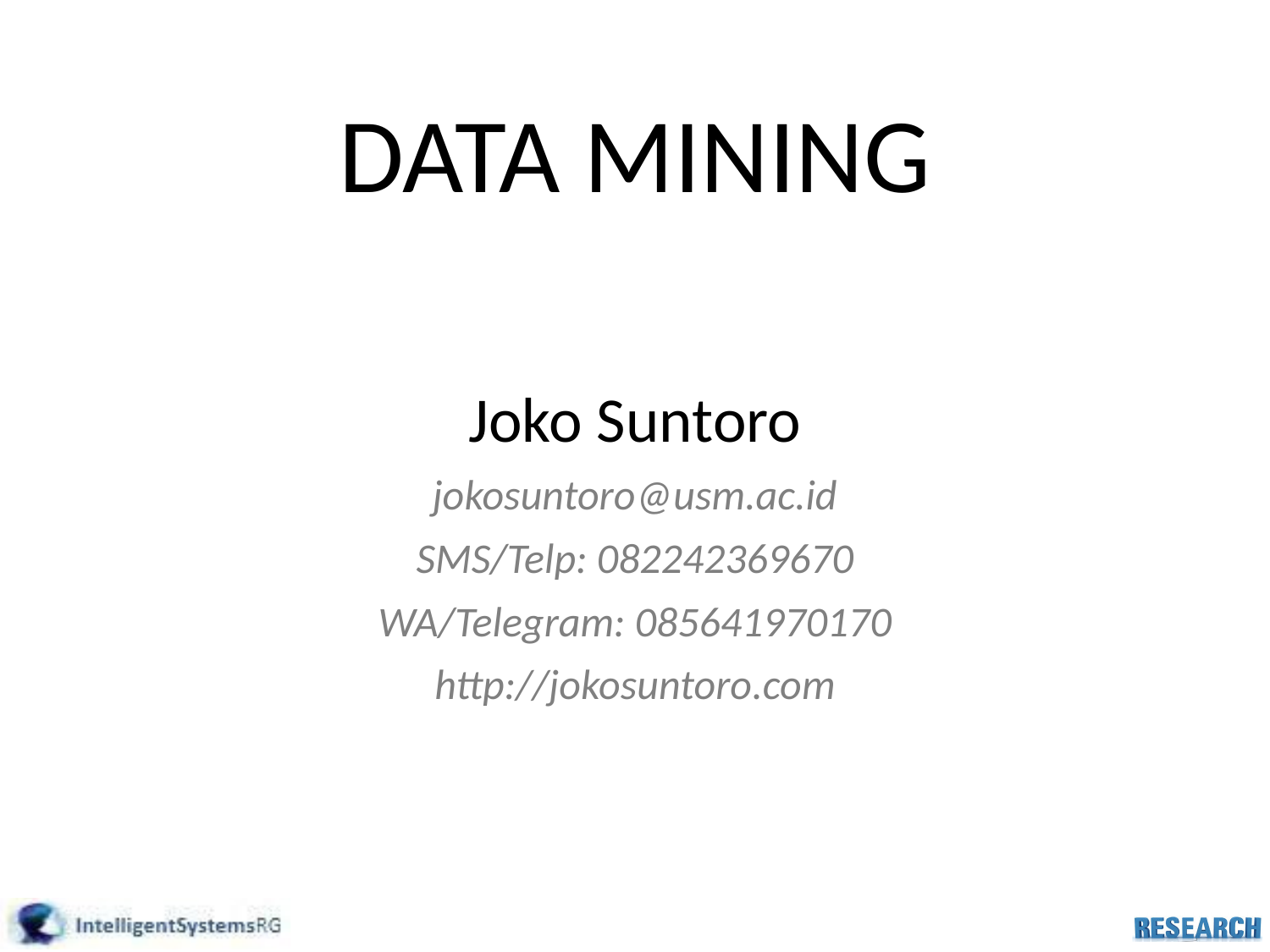

# DATA MINING
Joko Suntoro
jokosuntoro@usm.ac.id
SMS/Telp: 082242369670
WA/Telegram: 085641970170
http://jokosuntoro.com